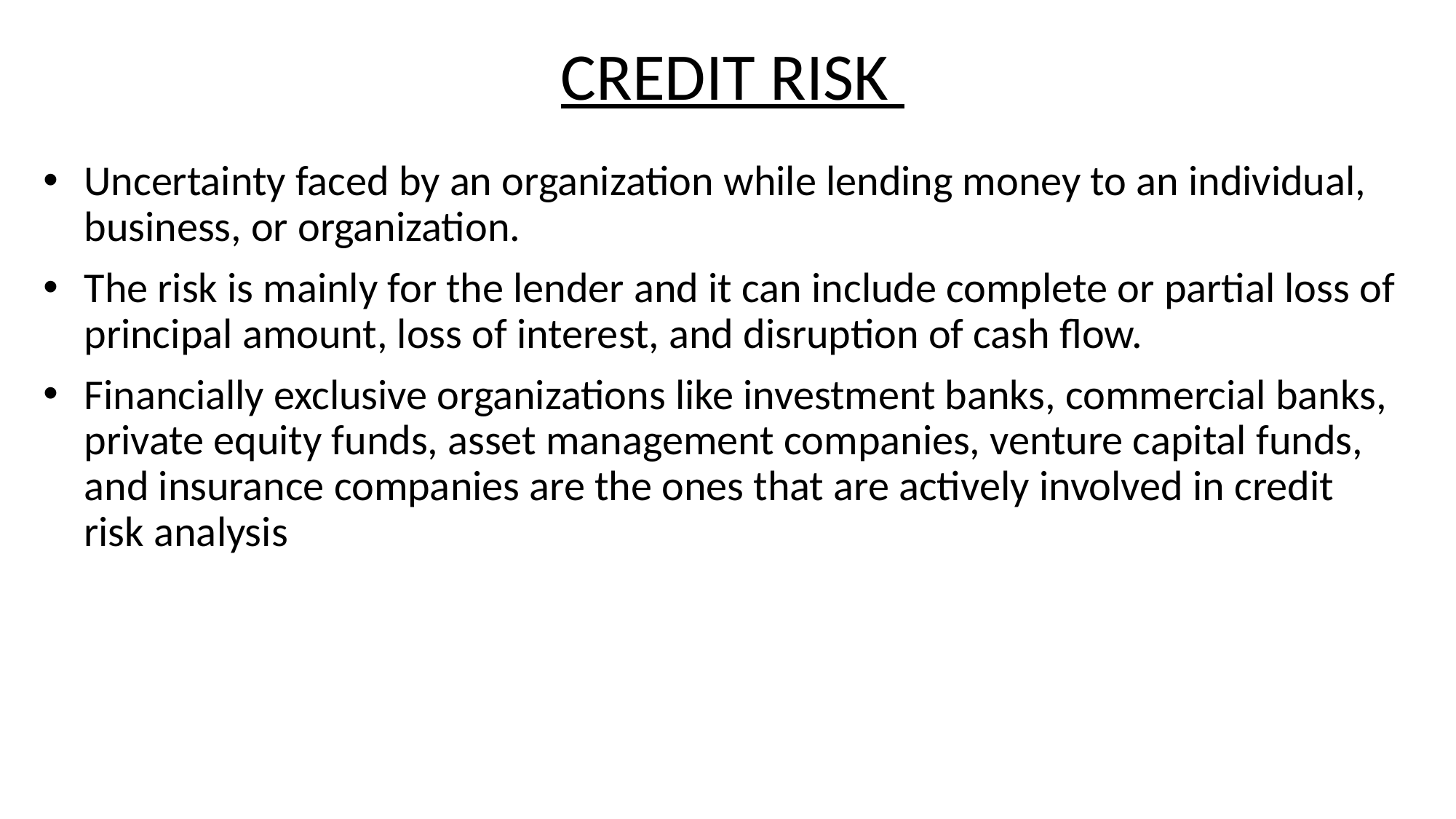

# CREDIT RISK
Uncertainty faced by an organization while lending money to an individual, business, or organization.
The risk is mainly for the lender and it can include complete or partial loss of principal amount, loss of interest, and disruption of cash flow.
Financially exclusive organizations like investment banks, commercial banks, private equity funds, asset management companies, venture capital funds, and insurance companies are the ones that are actively involved in credit risk analysis